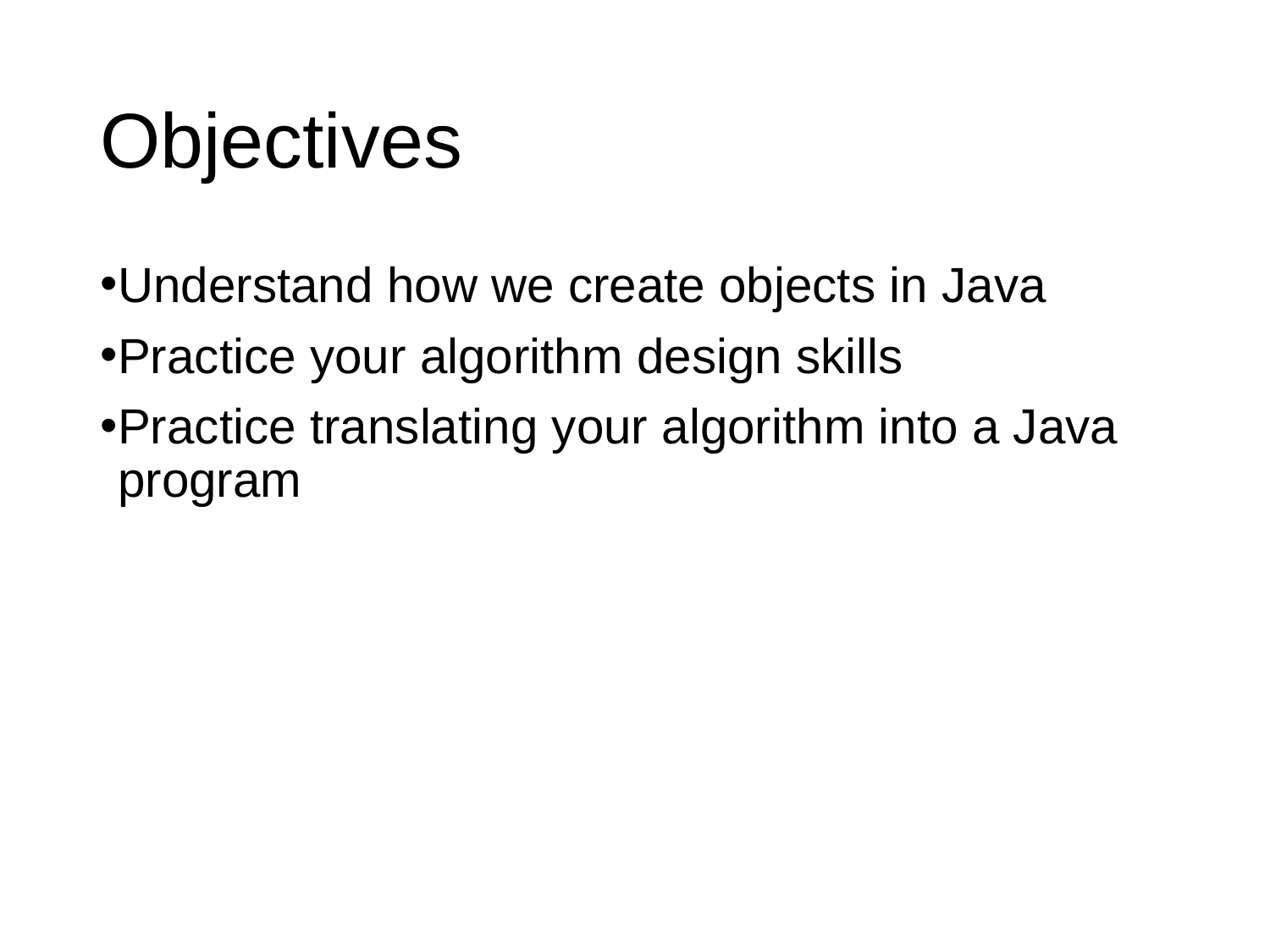

# Objectives
Understand how we create objects in Java
Practice your algorithm design skills
Practice translating your algorithm into a Java program